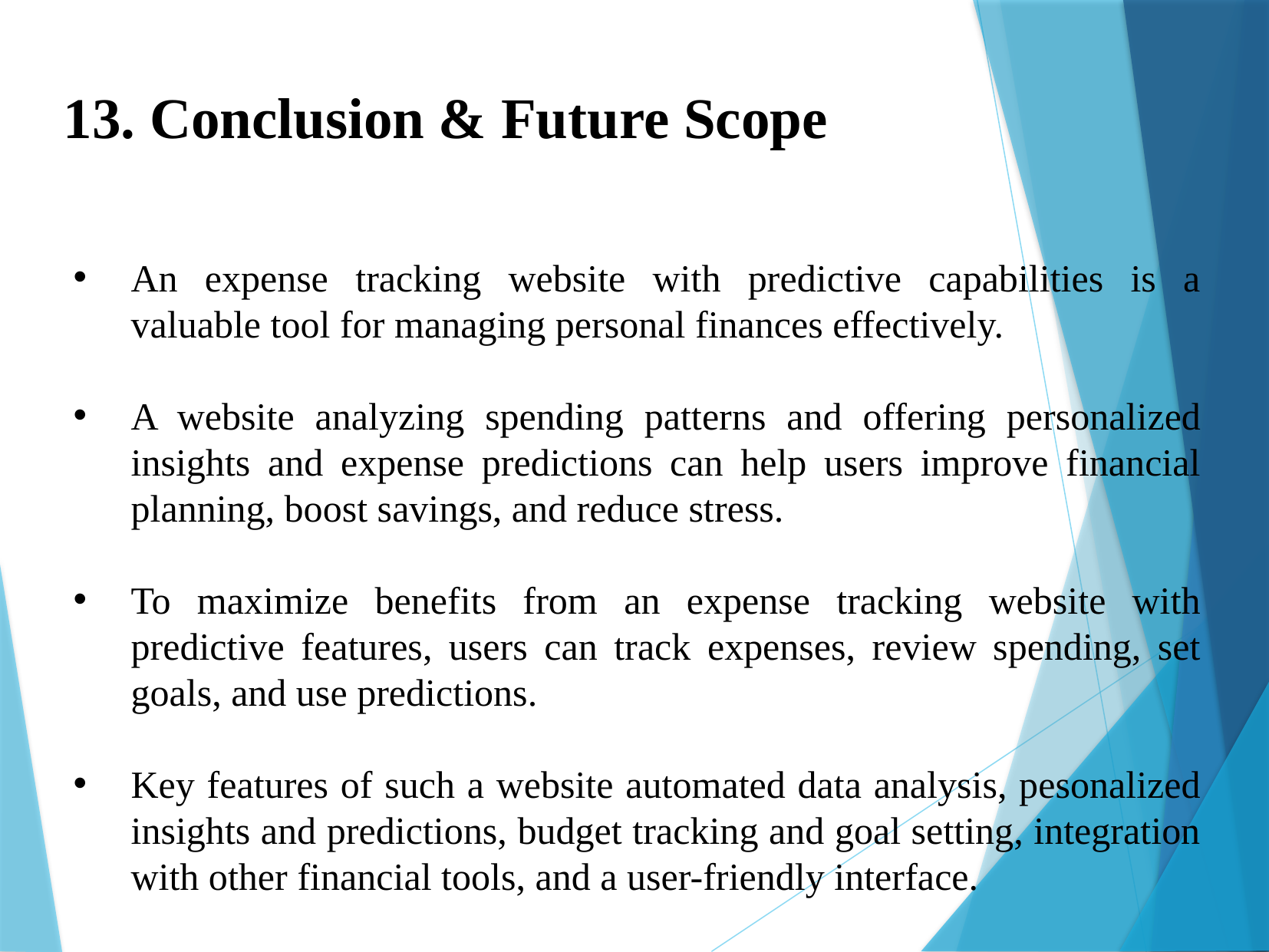

13. Conclusion & Future Scope

An expense tracking website with predictive capabilities is a valuable tool for managing personal finances effectively.

A website analyzing spending patterns and offering personalized insights and expense predictions can help users improve financial planning, boost savings, and reduce stress.

To maximize benefits from an expense tracking website with predictive features, users can track expenses, review spending, set goals, and use predictions.

Key features of such a website automated data analysis, pesonalized insights and predictions, budget tracking and goal setting, integration with other financial tools, and a user-friendly interface.